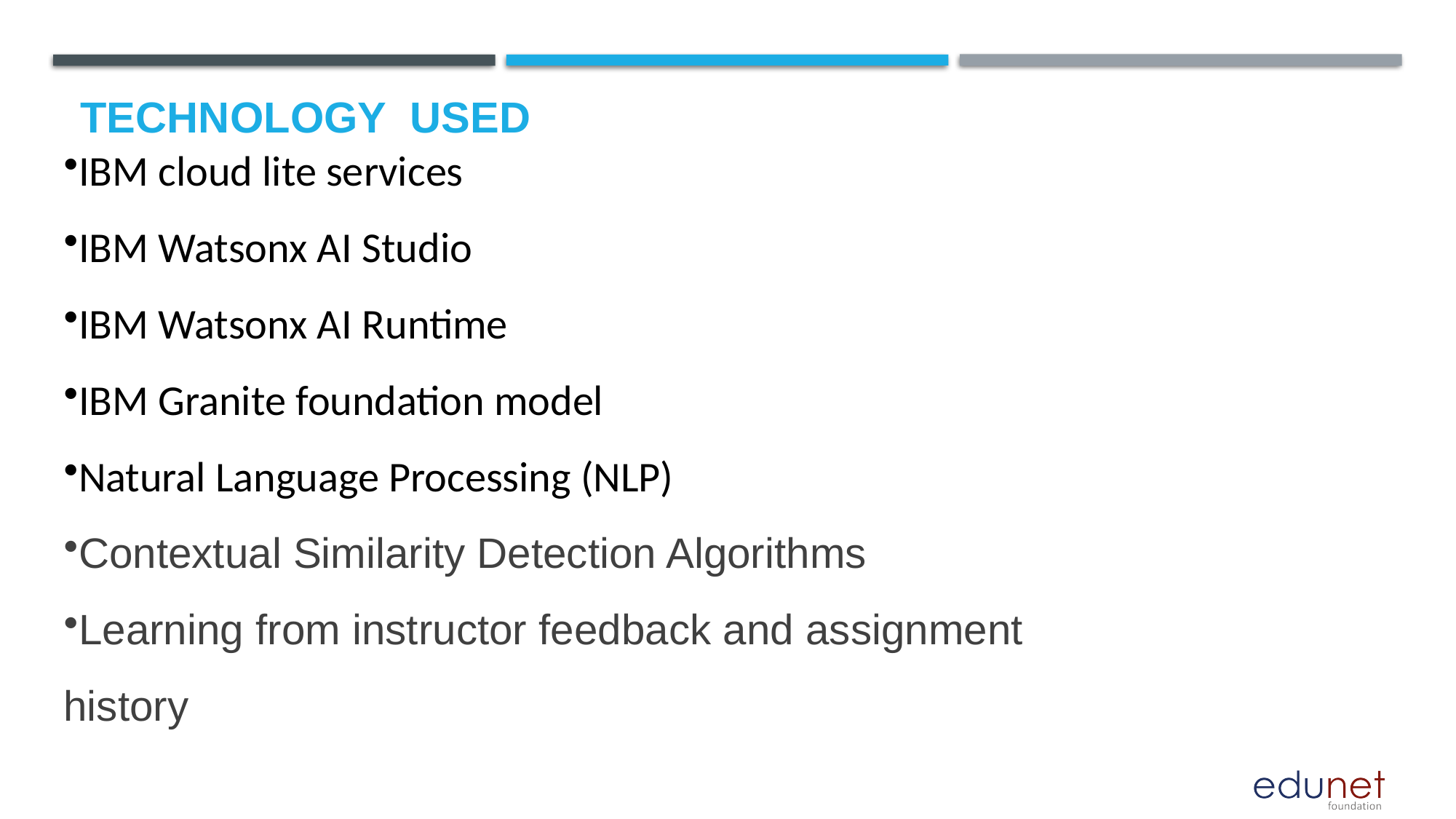

# Technology  used
IBM cloud lite services
IBM Watsonx AI Studio
IBM Watsonx AI Runtime
IBM Granite foundation model
Natural Language Processing (NLP)
Contextual Similarity Detection Algorithms
Learning from instructor feedback and assignment history